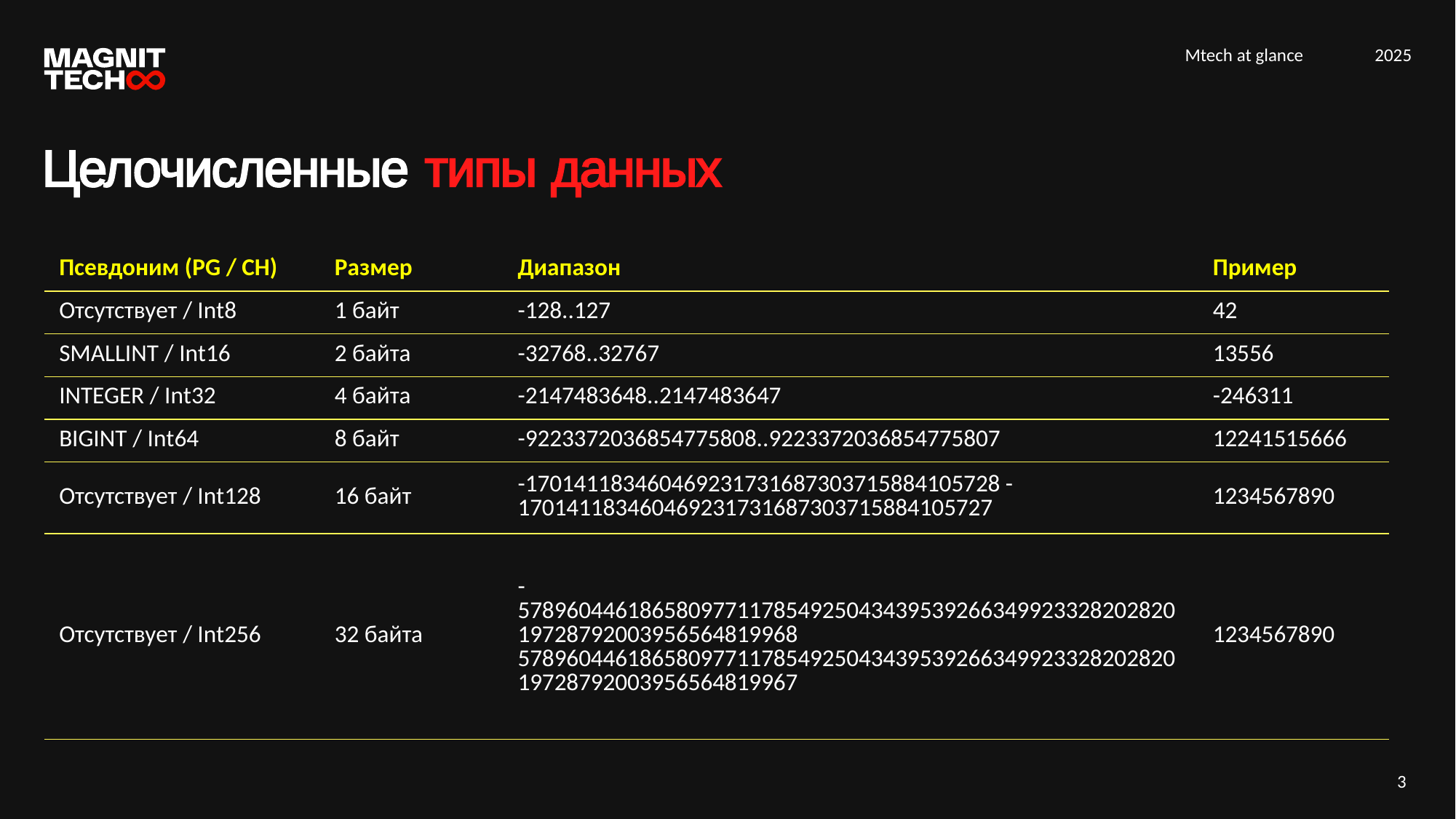

Целочисленные типы данных
| Псевдоним (PG / CH) | Размер | Диапазон | Пример |
| --- | --- | --- | --- |
| Отсутствует / Int8 | 1 байт | -128..127 | 42 |
| SMALLINT / Int16 | 2 байта | -32768..32767 | 13556 |
| INTEGER / Int32 | 4 байта | -2147483648..2147483647 | -246311 |
| BIGINT / Int64 | 8 байт | -9223372036854775808..9223372036854775807 | 12241515666 |
| Отсутствует / Int128 | 16 байт | -170141183460469231731687303715884105728 - 170141183460469231731687303715884105727 | 1234567890 |
| Отсутствует / Int256 | 32 байта | -57896044618658097711785492504343953926634992332820282019728792003956564819968 57896044618658097711785492504343953926634992332820282019728792003956564819967 | 1234567890 |
3